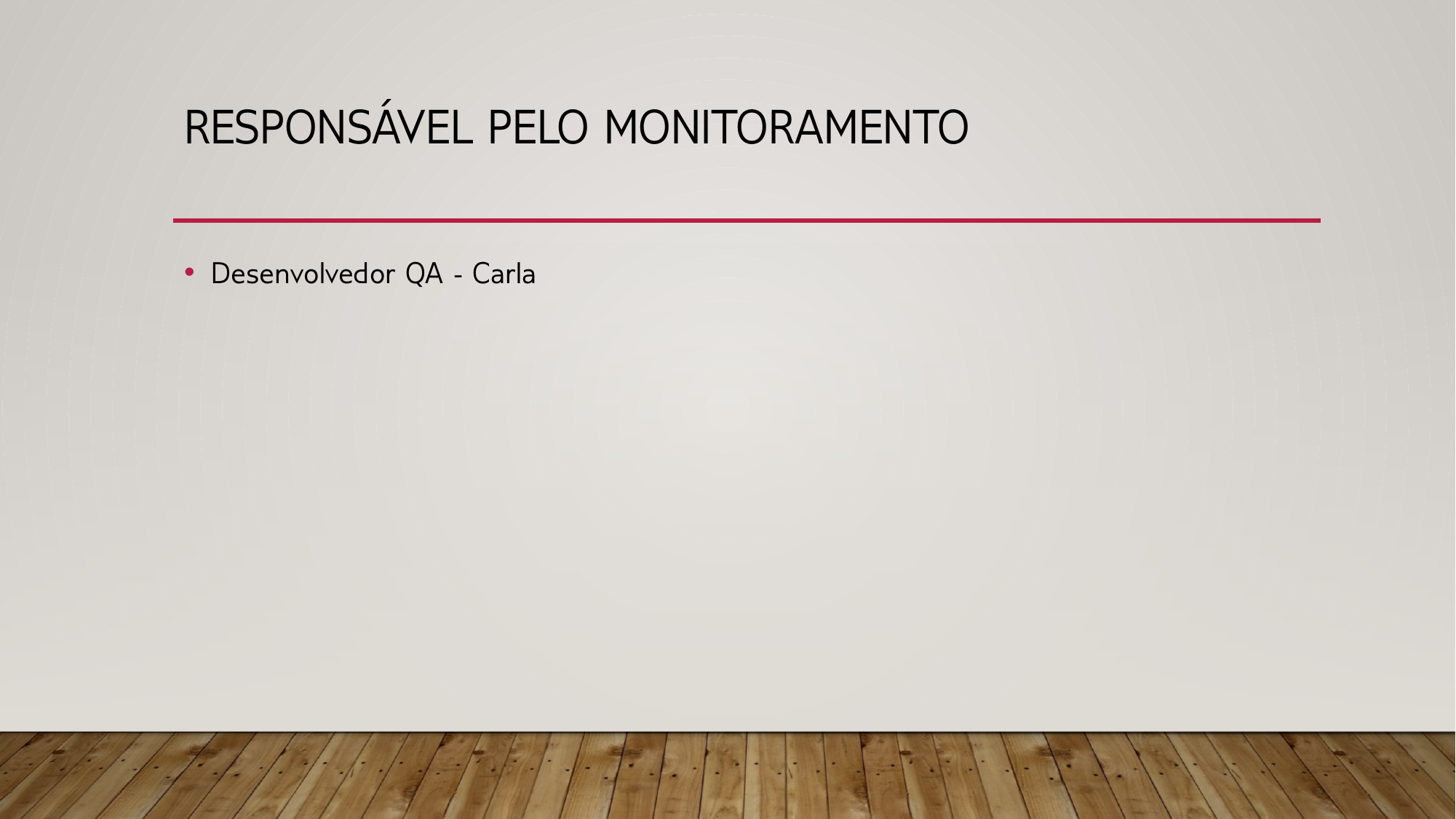

# responsável pelo monitoramento
Desenvolvedor QA - Carla